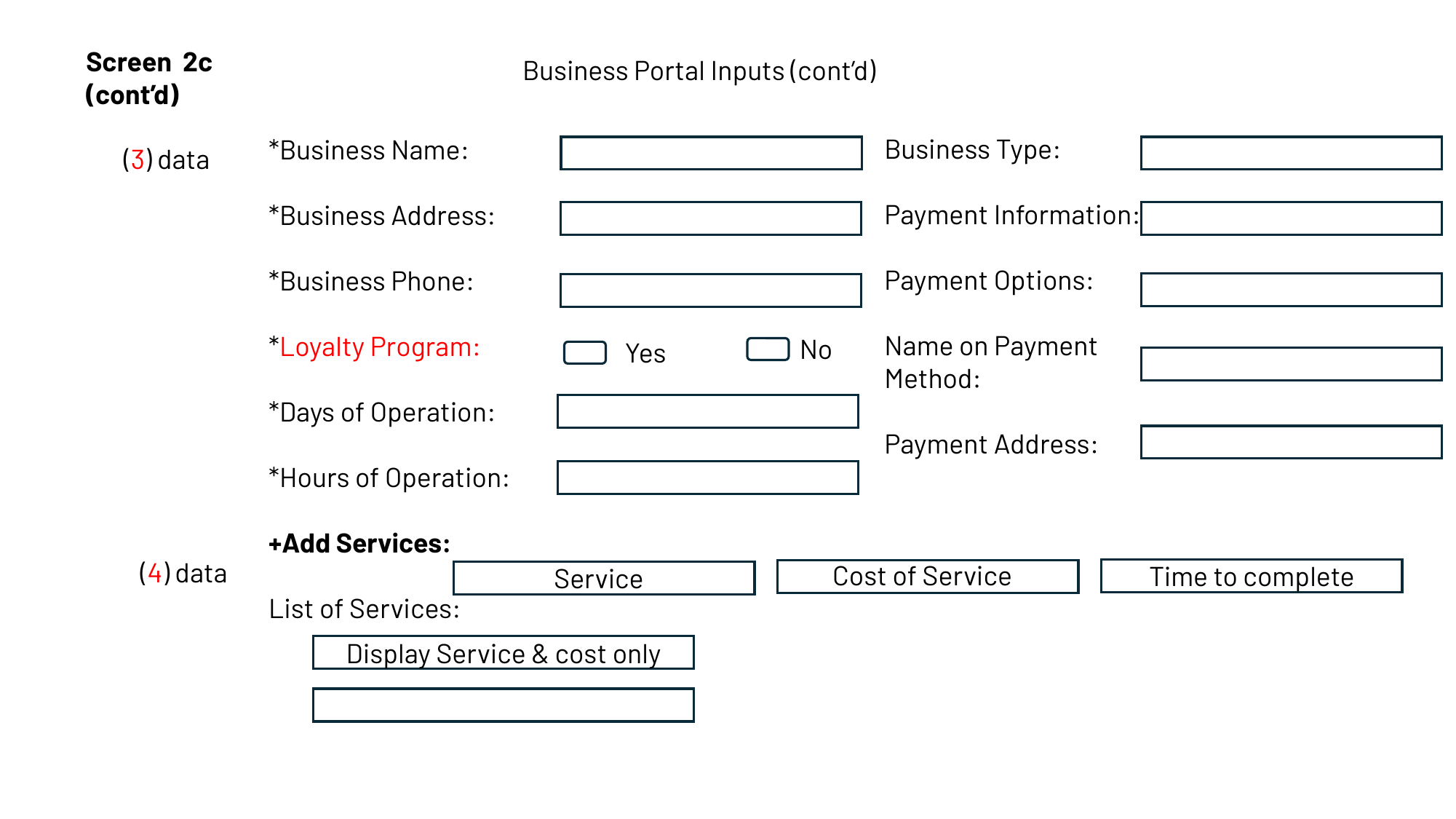

Screen  2c (cont’d)
Business Portal Inputs (cont’d)

Business Type:

Payment Information:

Payment Options:

Name on Payment Method:

Payment Address:
*Business Name:

*Business Address:

*Business Phone:

*Loyalty Program:

*Days of Operation:

*Hours of Operation:

+Add Services:

List of Services:

(3) data

No
Yes

(4) data
Cost of Service
Service
Time to complete

Display Service & cost only